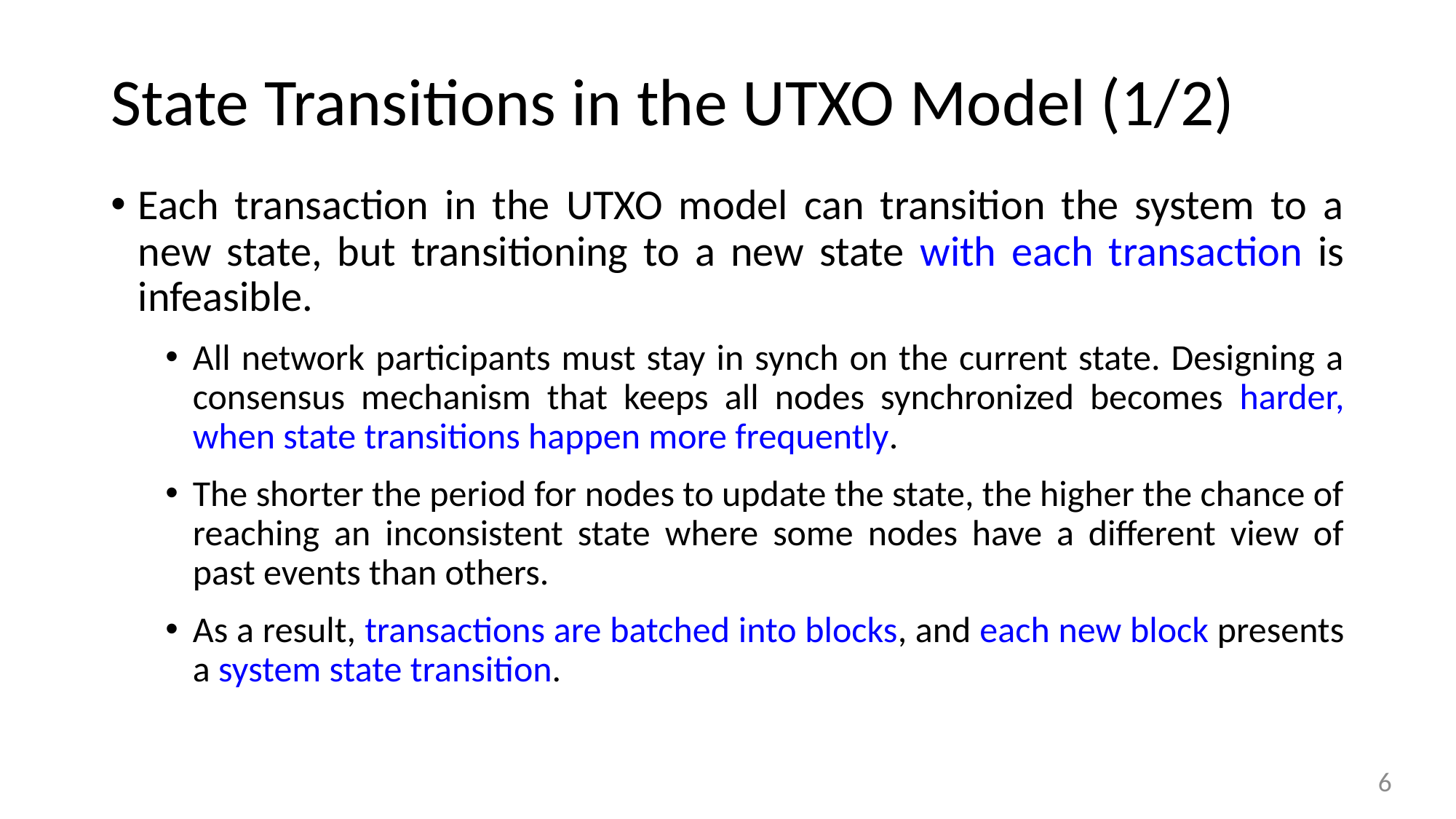

# State Transitions in the UTXO Model (1/2)
Each transaction in the UTXO model can transition the system to a new state, but transitioning to a new state with each transaction is infeasible.
All network participants must stay in synch on the current state. Designing a consensus mechanism that keeps all nodes synchronized becomes harder, when state transitions happen more frequently.
The shorter the period for nodes to update the state, the higher the chance of reaching an inconsistent state where some nodes have a different view of past events than others.
As a result, transactions are batched into blocks, and each new block presents a system state transition.

6